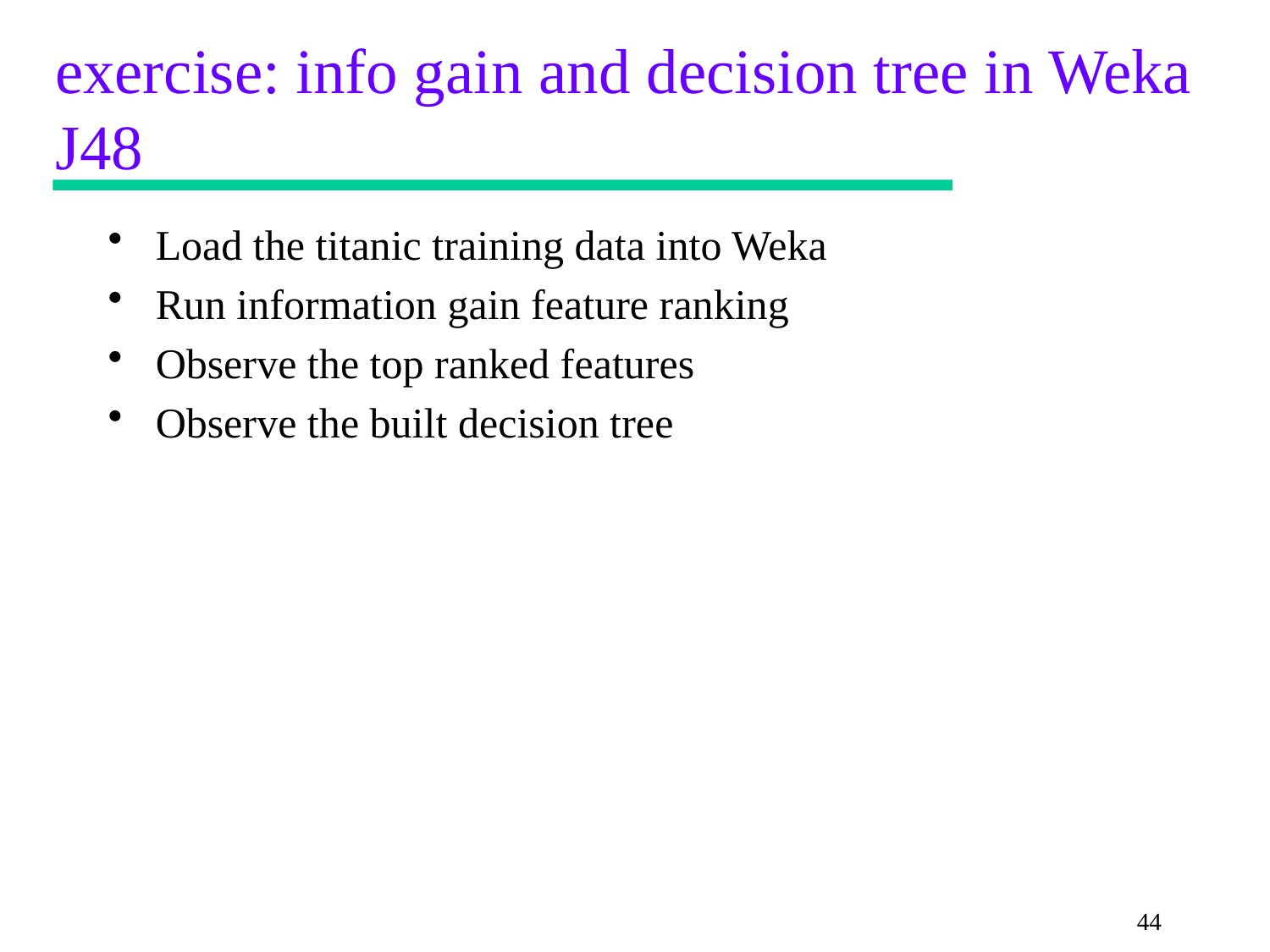

# exercise: info gain and decision tree in Weka J48
Load the titanic training data into Weka
Run information gain feature ranking
Observe the top ranked features
Observe the built decision tree
44